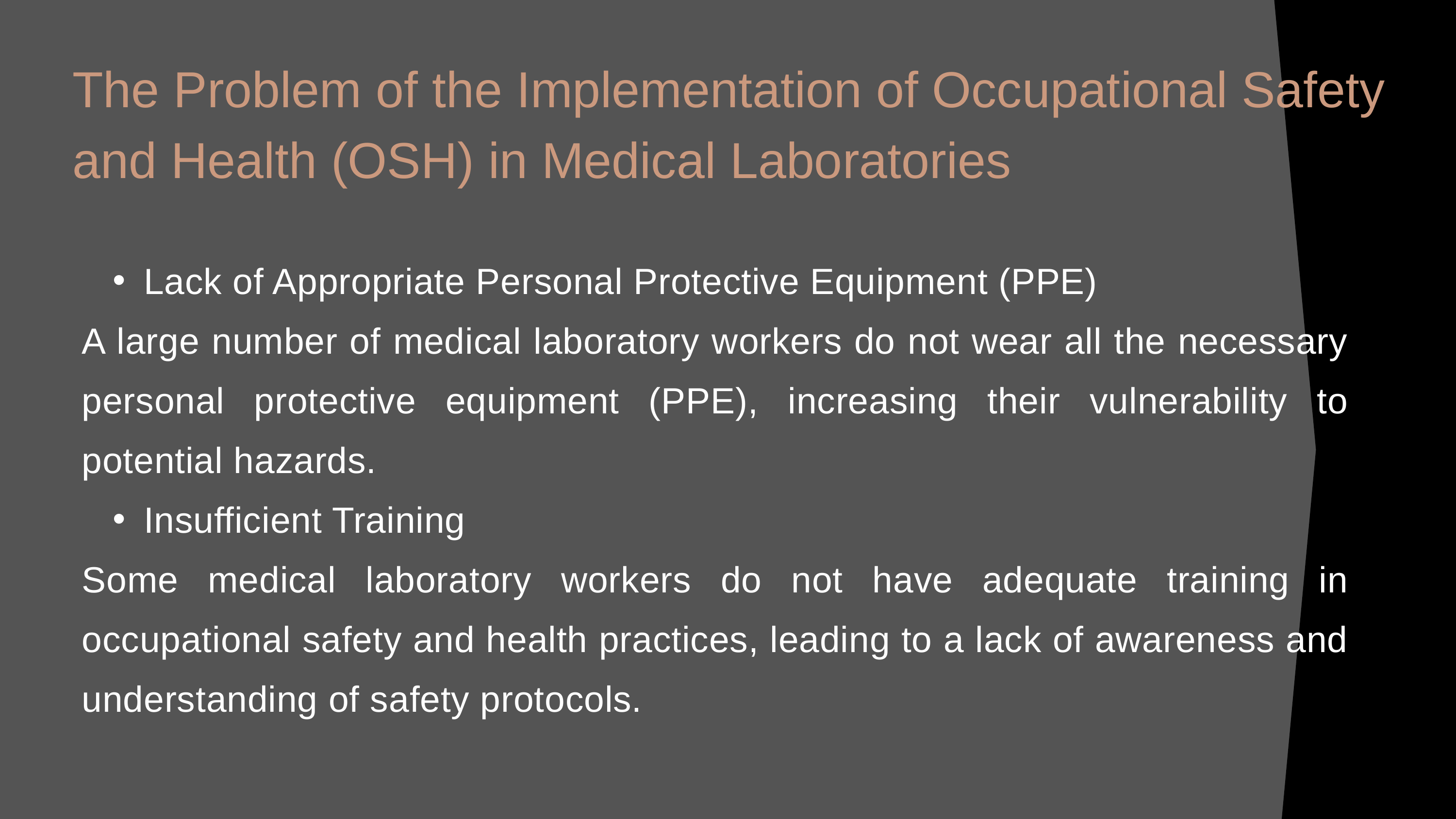

The Problem of the Implementation of Occupational Safety and Health (OSH) in Medical Laboratories

Lack of Appropriate Personal Protective Equipment (PPE)
A large number of medical laboratory workers do not wear all the necessary personal protective equipment (PPE), increasing their vulnerability to potential hazards.
Insufficient Training
Some medical laboratory workers do not have adequate training in occupational safety and health practices, leading to a lack of awareness and understanding of safety protocols.